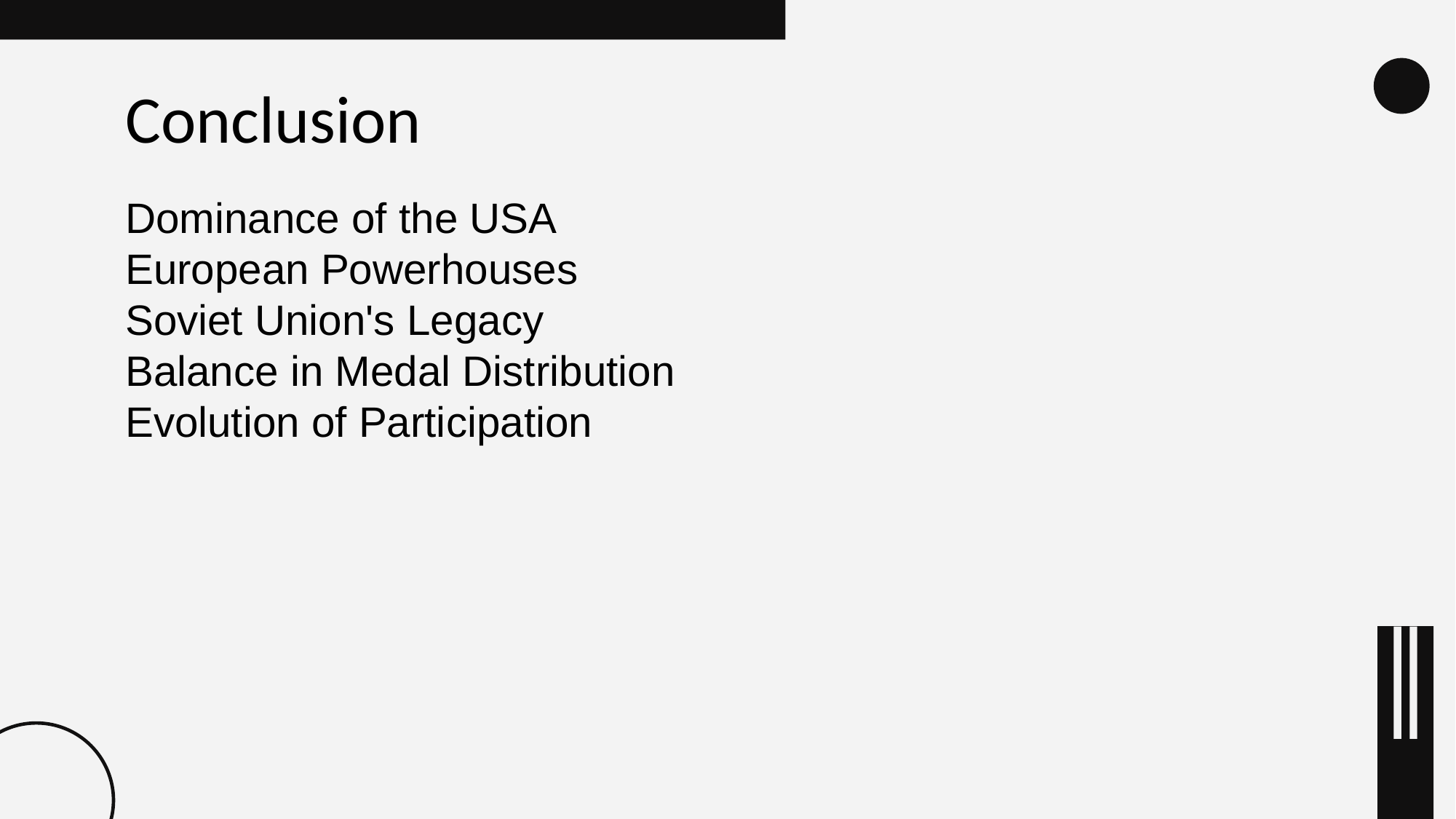

Conclusion
Dominance of the USA
European Powerhouses
Soviet Union's Legacy
Balance in Medal Distribution
Evolution of Participation